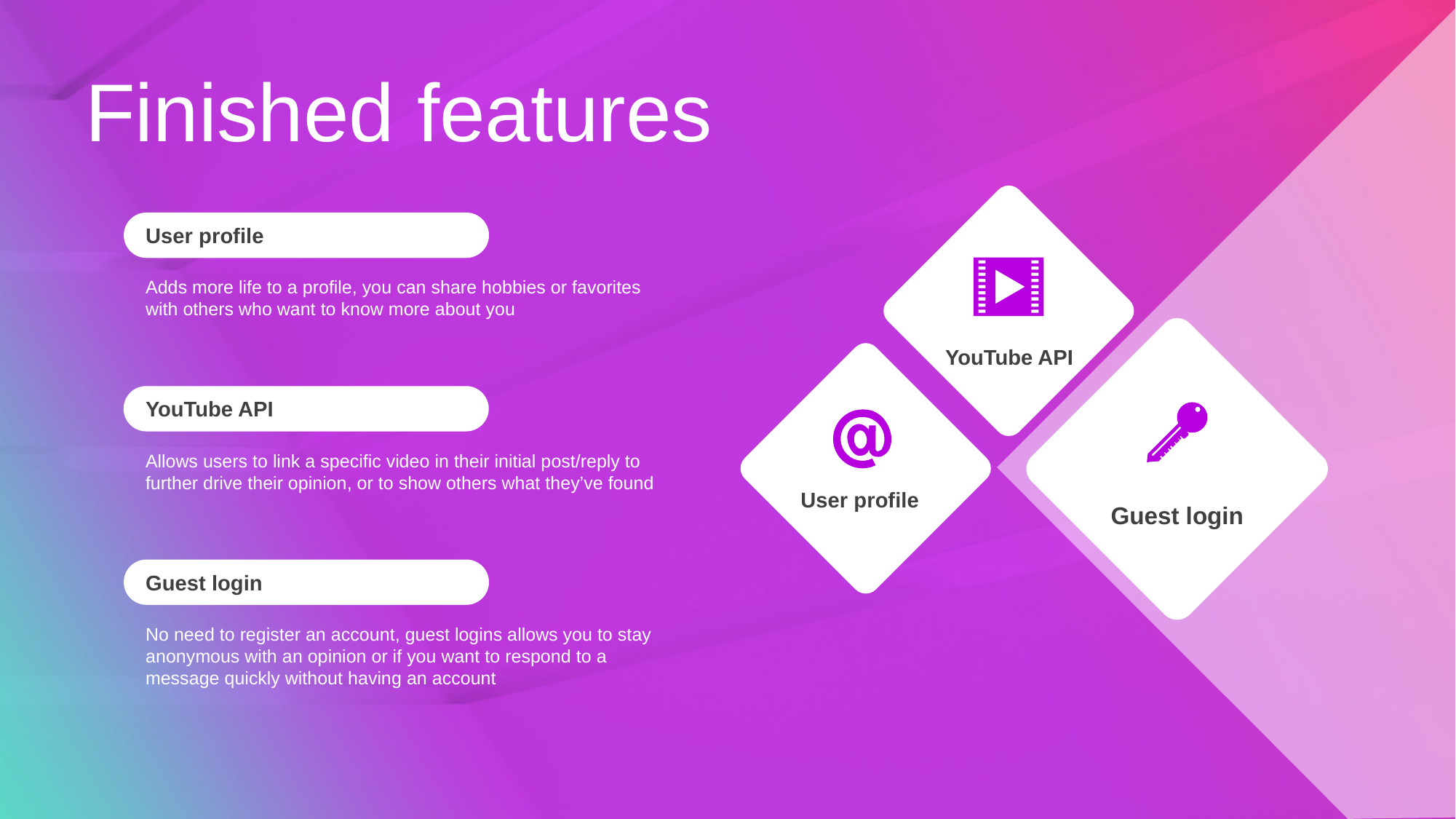

Finished features

User profile
Adds more life to a profile, you can share hobbies or favorites with others who want to know more about you

YouTube API

YouTube API
Allows users to link a specific video in their initial post/reply to further drive their opinion, or to show others what they’ve found

User profile
Guest login

Guest login
No need to register an account, guest logins allows you to stay anonymous with an opinion or if you want to respond to a message quickly without having an account